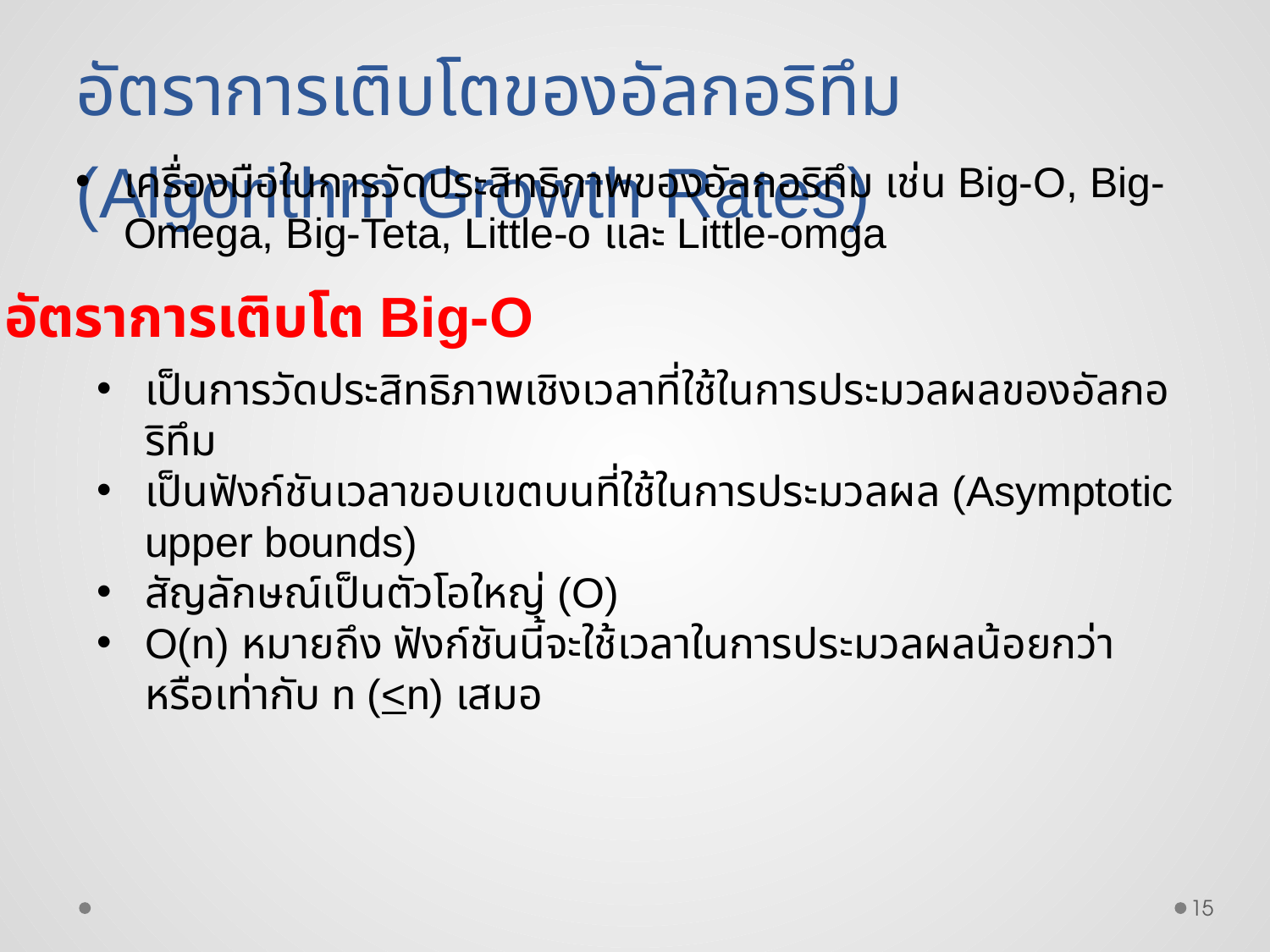

อัตราการเติบโตของอัลกอริทึม (Algorithm Growth Rates)
เครื่องมือในการวัดประสิทธิภาพของอัลกอริทึม เช่น Big-O, Big-Omega, Big-Teta, Little-o และ Little-omga
อัตราการเติบโต Big-O
เป็นการวัดประสิทธิภาพเชิงเวลาที่ใช้ในการประมวลผลของอัลกอริทึม
เป็นฟังก์ชันเวลาขอบเขตบนที่ใช้ในการประมวลผล (Asymptotic upper bounds)
สัญลักษณ์เป็นตัวโอใหญ่ (O)
O(n) หมายถึง ฟังก์ชันนี้จะใช้เวลาในการประมวลผลน้อยกว่าหรือเท่ากับ n (<n) เสมอ
15